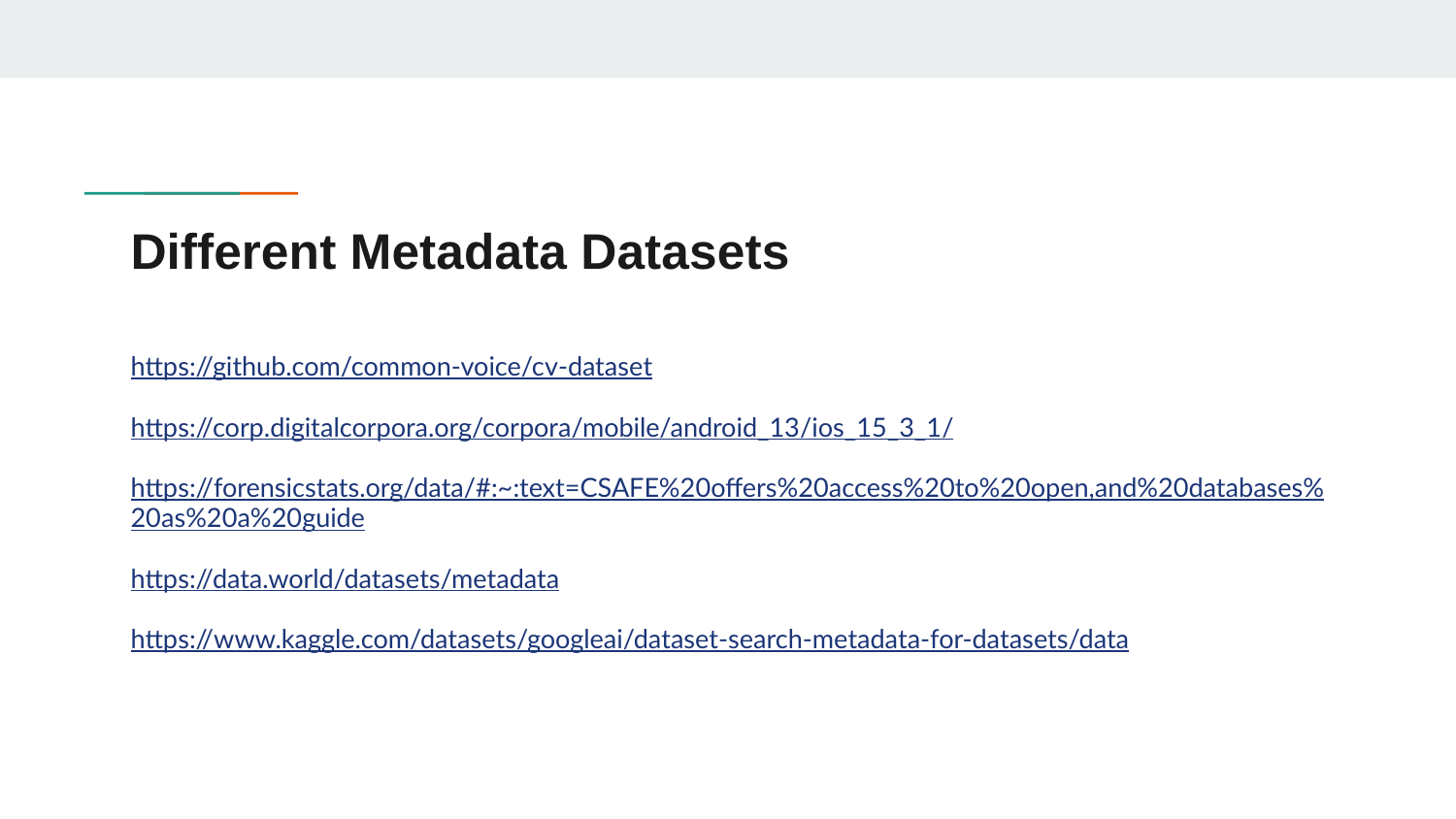

# Different Metadata Datasets
https://github.com/common-voice/cv-dataset
https://corp.digitalcorpora.org/corpora/mobile/android_13/ios_15_3_1/
https://forensicstats.org/data/#:~:text=CSAFE%20offers%20access%20to%20open,and%20databases%20as%20a%20guide
https://data.world/datasets/metadata
https://www.kaggle.com/datasets/googleai/dataset-search-metadata-for-datasets/data